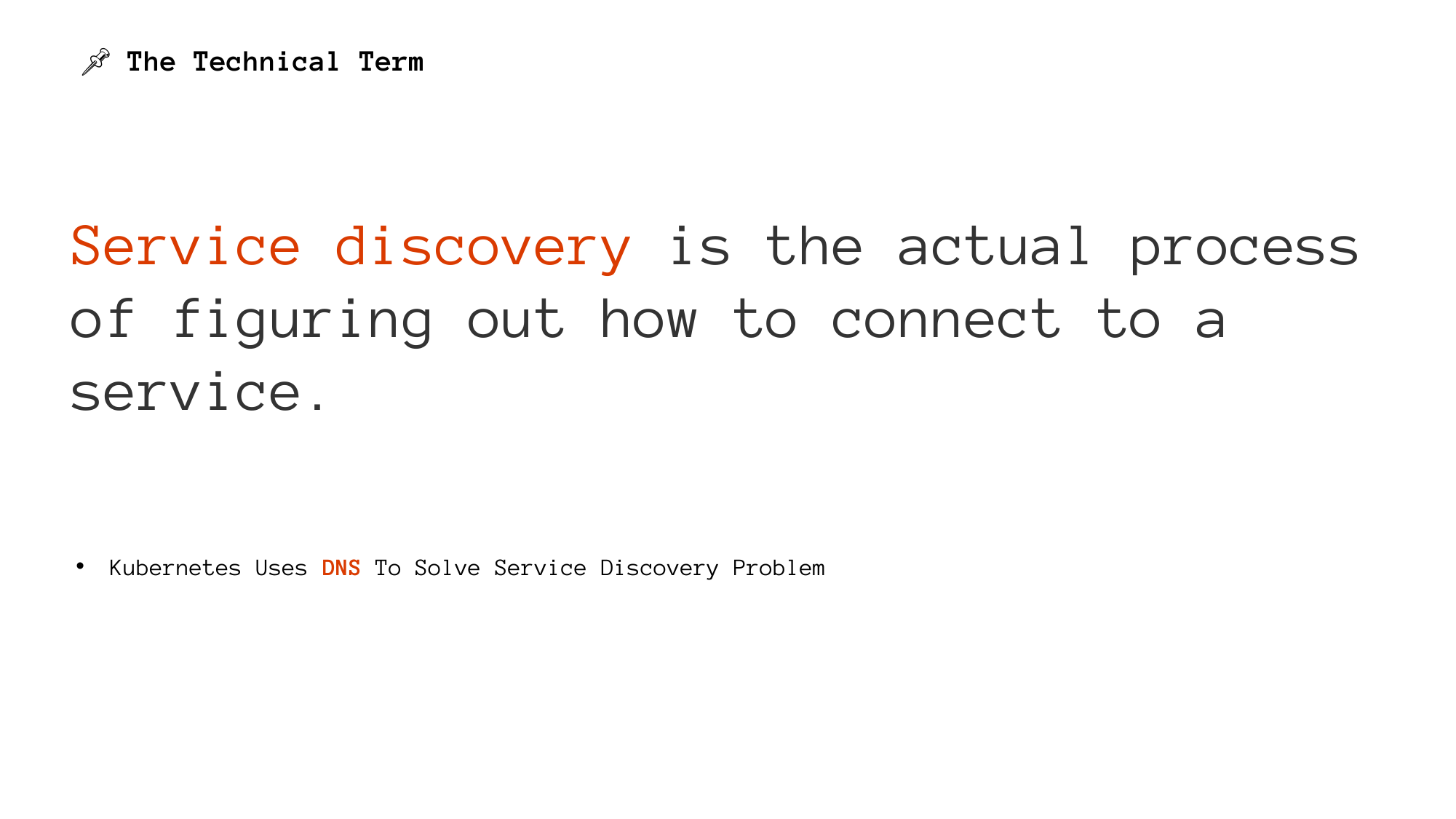

📌 The Technical Term
Service discovery is the actual process of figuring out how to connect to a service.
Kubernetes Uses DNS To Solve Service Discovery Problem